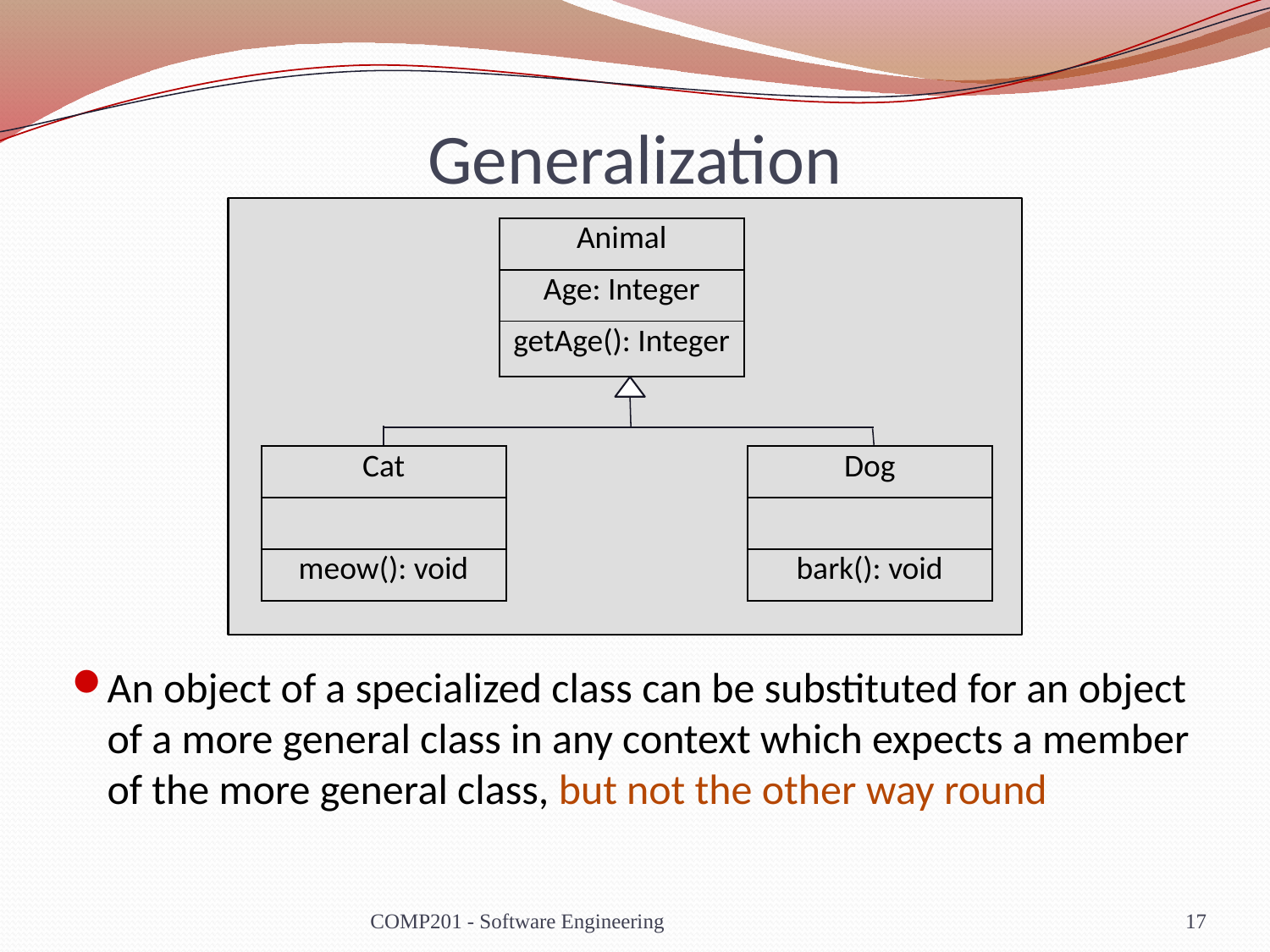

# Generalization

| Animal |
| --- |
| Age: Integer |
| getAge(): Integer |

| Cat |
| --- |
|  |
| meow(): void |
| Dog |
| --- |
|  |
| bark(): void |
An object of a specialized class can be substituted for an object of a more general class in any context which expects a member of the more general class, but not the other way round

COMP201 - Software Engineering
17